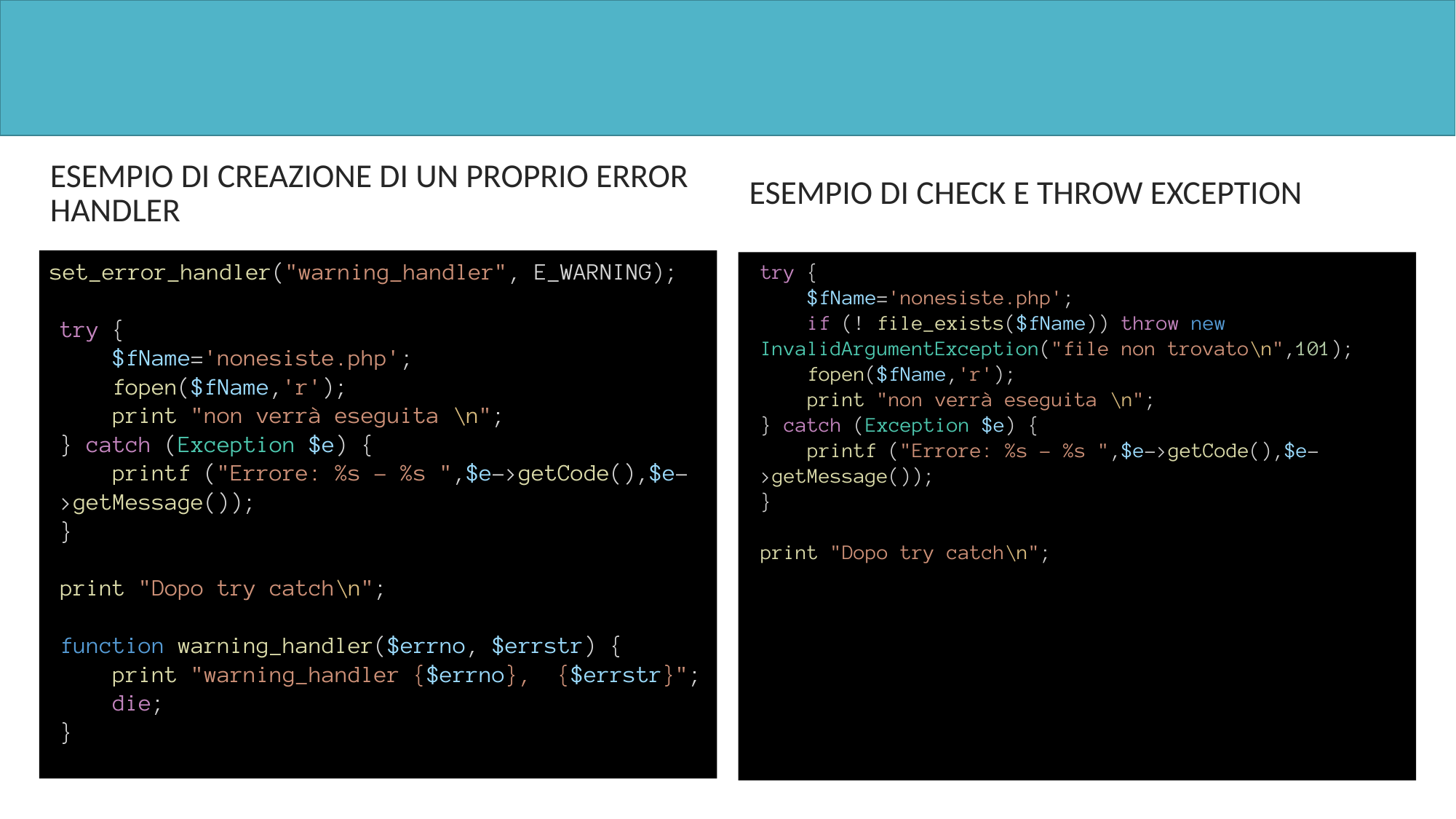

#
esempio di creazione di un proprio error handler
Esempio di check e throw Exception
set_error_handler("warning_handler", E_WARNING);

try {
    $fName='nonesiste.php';
    fopen($fName,'r');
    print "non verrà eseguita \n";
} catch (Exception $e) {
    printf ("Errore: %s - %s ",$e->getCode(),$e->getMessage());
}
print "Dopo try catch\n";
function warning_handler($errno, $errstr) {
    print "warning_handler {$errno},  {$errstr}";
    die;
}

try {
    $fName='nonesiste.php';
    if (! file_exists($fName)) throw new InvalidArgumentException("file non trovato\n",101);
    fopen($fName,'r');
    print "non verrà eseguita \n";
} catch (Exception $e) {
    printf ("Errore: %s - %s ",$e->getCode(),$e->getMessage());
}
print "Dopo try catch\n";